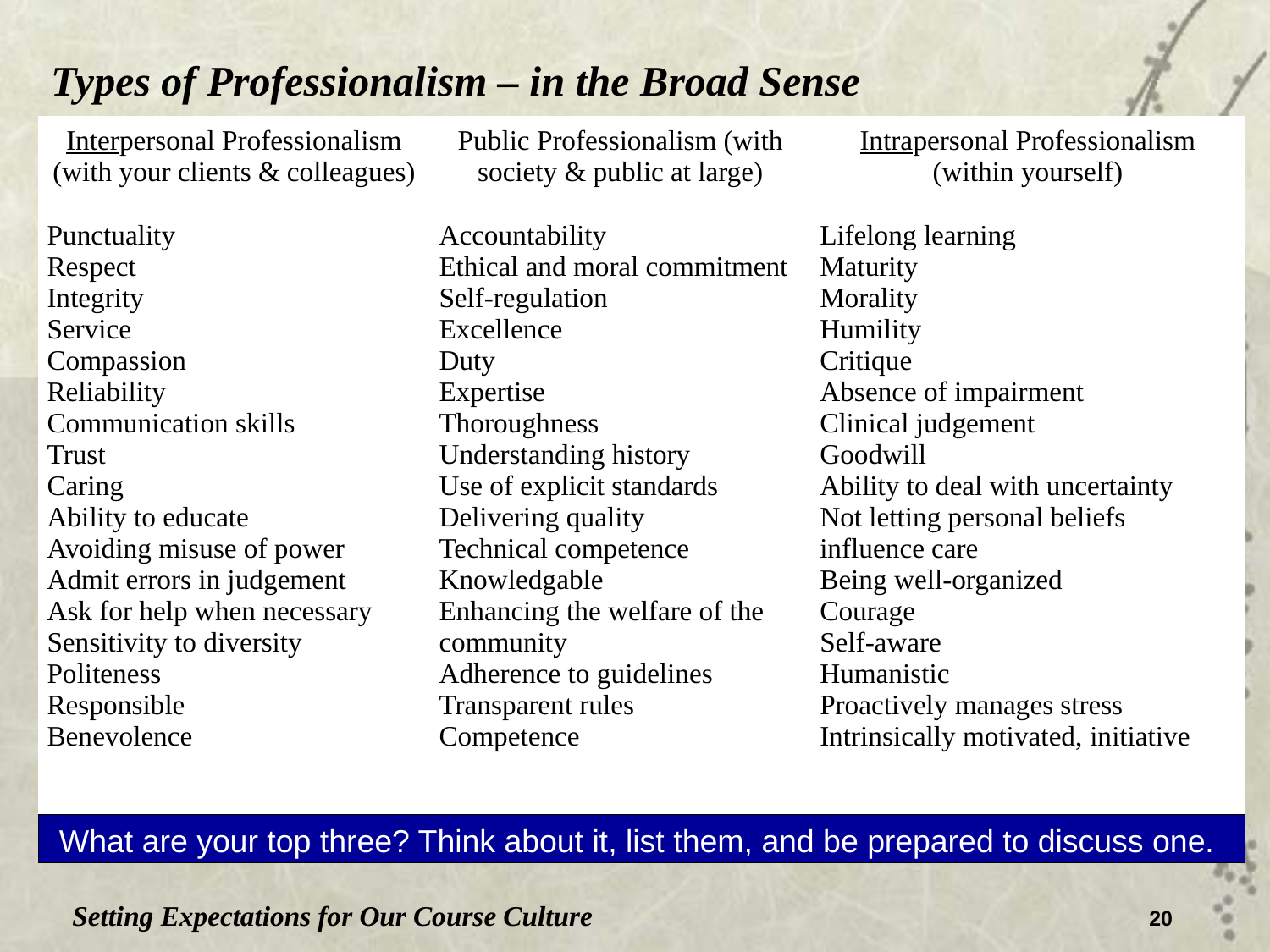

Types of Professionalism – in the Broad Sense
| Interpersonal Professionalism (with your clients & colleagues) | Public Professionalism (with society & public at large) | Intrapersonal Professionalism (within yourself) |
| --- | --- | --- |
| Punctuality Respect Integrity Service Compassion Reliability Communication skills Trust Caring Ability to educate Avoiding misuse of power Admit errors in judgement Ask for help when necessary Sensitivity to diversity Politeness Responsible Benevolence | Accountability Ethical and moral commitment Self-regulation Excellence Duty Expertise Thoroughness Understanding history Use of explicit standards Delivering quality Technical competence Knowledgable Enhancing the welfare of the community Adherence to guidelines Transparent rules Competence | Lifelong learning Maturity Morality Humility Critique Absence of impairment Clinical judgement Goodwill Ability to deal with uncertainty Not letting personal beliefs influence care Being well-organized Courage Self-aware Humanistic Proactively manages stress Intrinsically motivated, initiative |
What are your top three? Think about it, list them, and be prepared to discuss one.
Setting Expectations for Our Course Culture
20